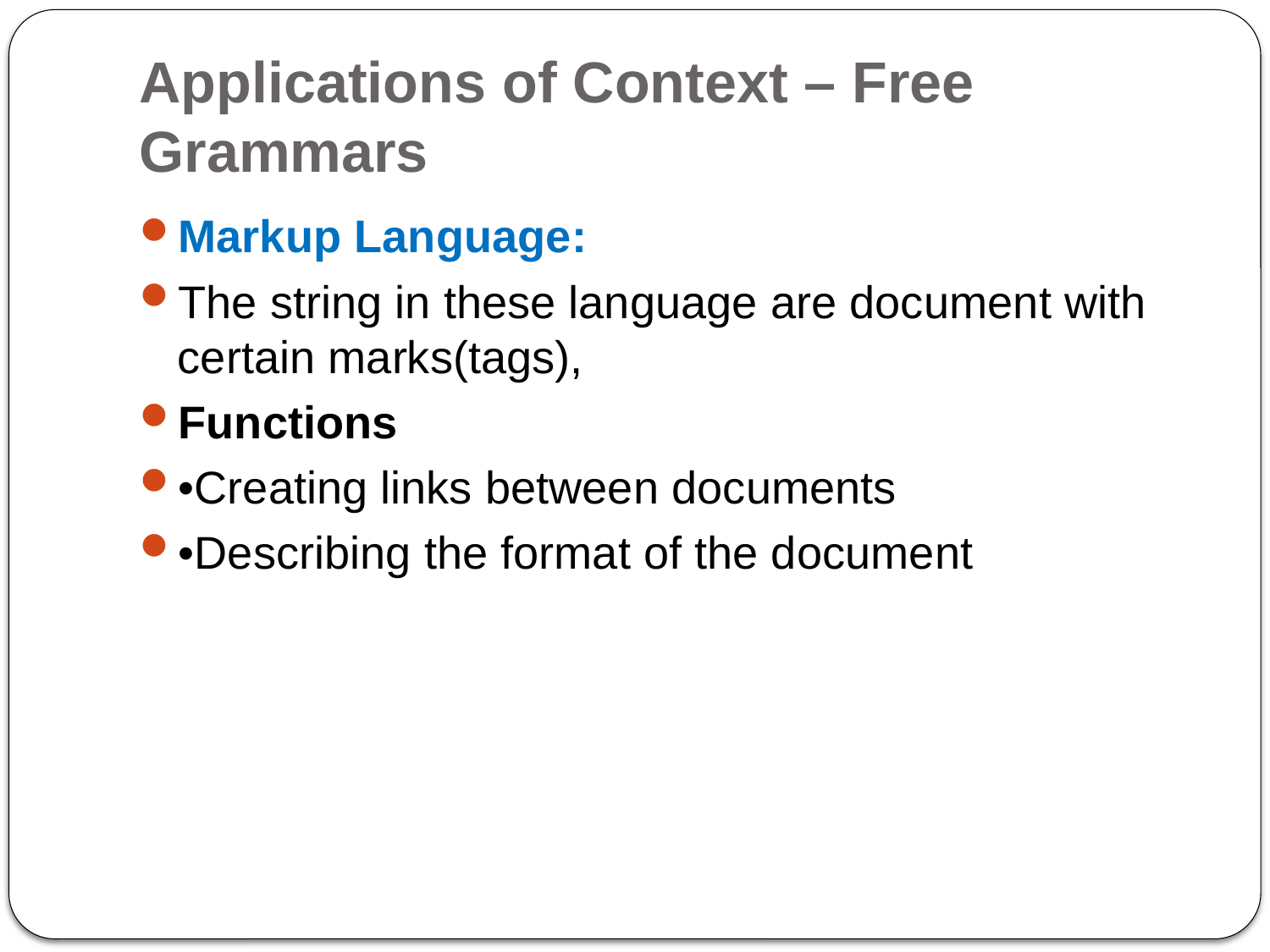

# Applications of Context – Free Grammars
Markup Language:
The string in these language are document with certain marks(tags),
Functions
•Creating links between documents
•Describing the format of the document